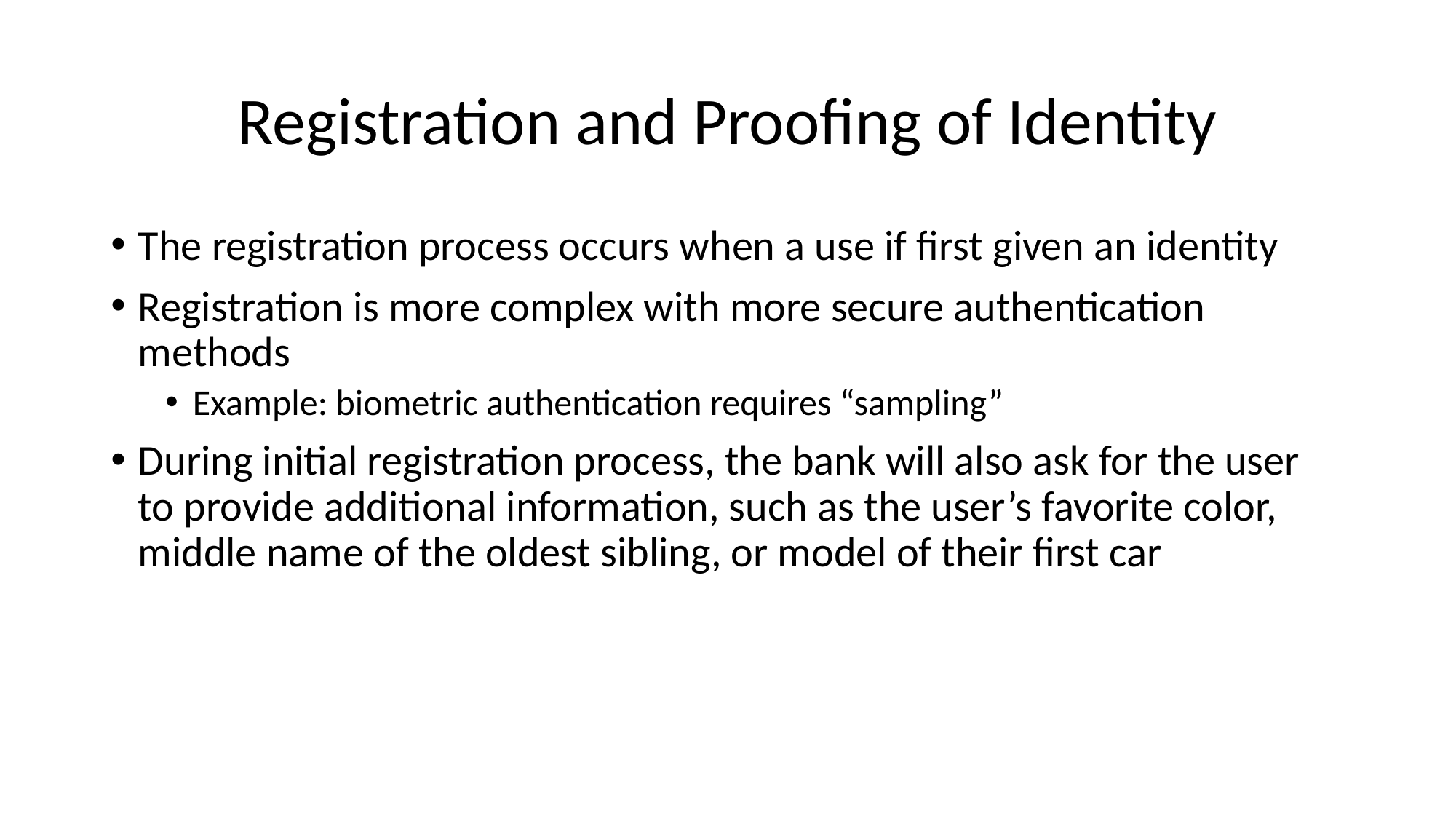

# Registration and Proofing of Identity
The registration process occurs when a use if first given an identity
Registration is more complex with more secure authentication methods
Example: biometric authentication requires “sampling”
During initial registration process, the bank will also ask for the user to provide additional information, such as the user’s favorite color, middle name of the oldest sibling, or model of their first car